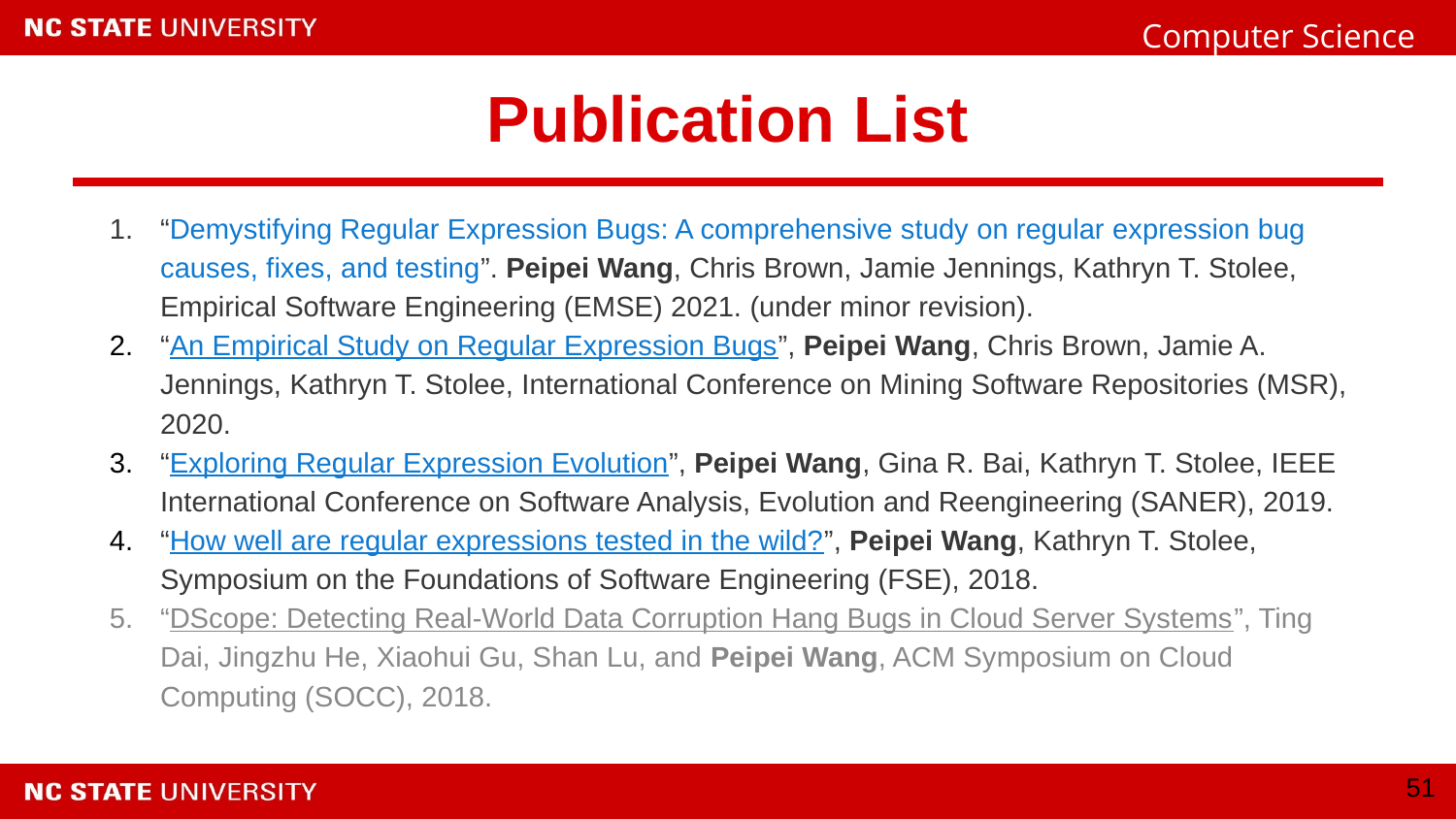

# Publication List
“Demystifying Regular Expression Bugs: A comprehensive study on regular expression bug causes, fixes, and testing”. Peipei Wang, Chris Brown, Jamie Jennings, Kathryn T. Stolee, Empirical Software Engineering (EMSE) 2021. (under minor revision).
“An Empirical Study on Regular Expression Bugs”, Peipei Wang, Chris Brown, Jamie A. Jennings, Kathryn T. Stolee, International Conference on Mining Software Repositories (MSR), 2020.
“Exploring Regular Expression Evolution”, Peipei Wang, Gina R. Bai, Kathryn T. Stolee, IEEE International Conference on Software Analysis, Evolution and Reengineering (SANER), 2019.
“How well are regular expressions tested in the wild?”, Peipei Wang, Kathryn T. Stolee, Symposium on the Foundations of Software Engineering (FSE), 2018.
“DScope: Detecting Real-World Data Corruption Hang Bugs in Cloud Server Systems”, Ting Dai, Jingzhu He, Xiaohui Gu, Shan Lu, and Peipei Wang, ACM Symposium on Cloud Computing (SOCC), 2018.
51